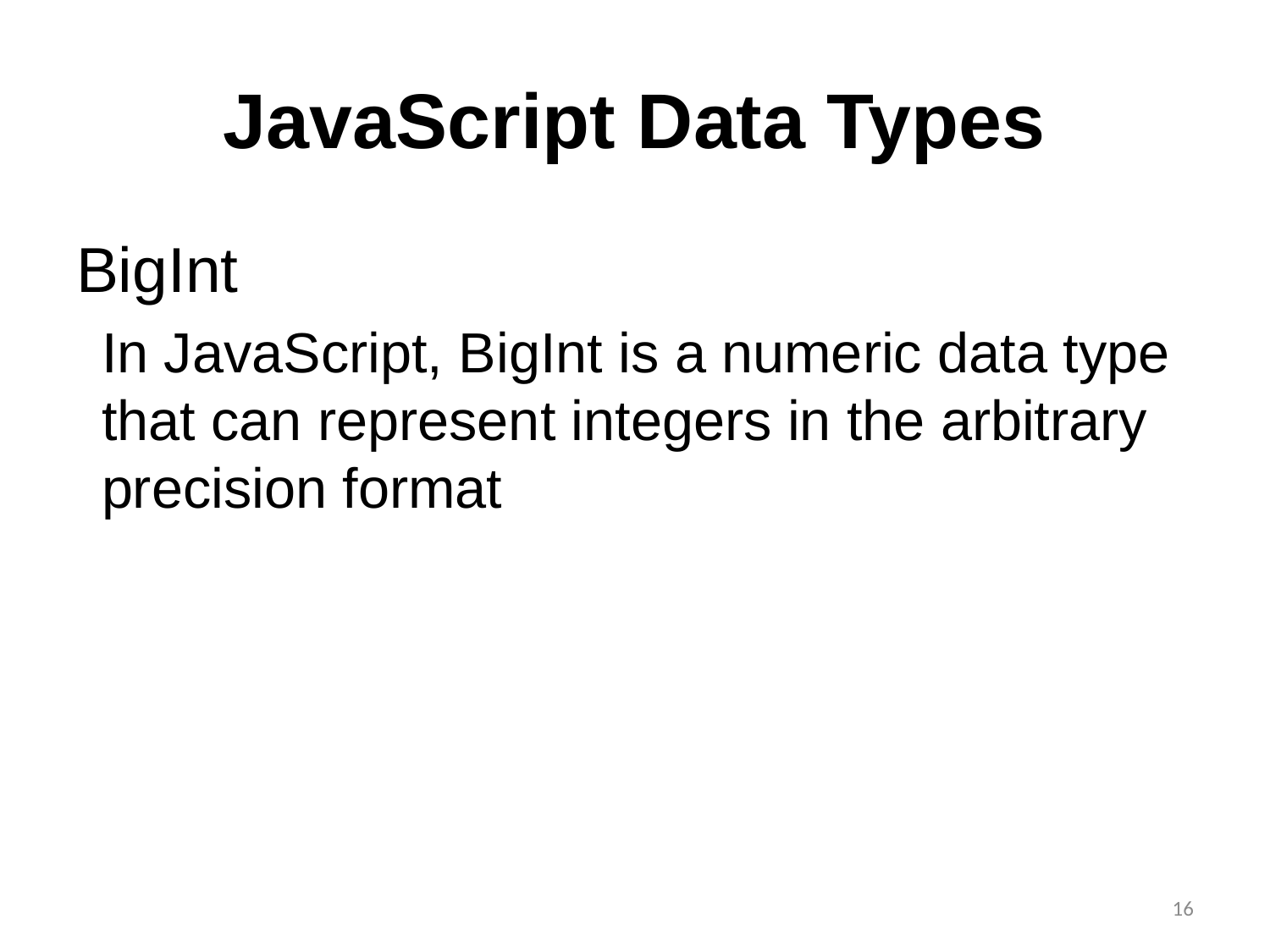

# JavaScript Data Types
BigInt
In JavaScript, BigInt is a numeric data type that can represent integers in the arbitrary precision format
16